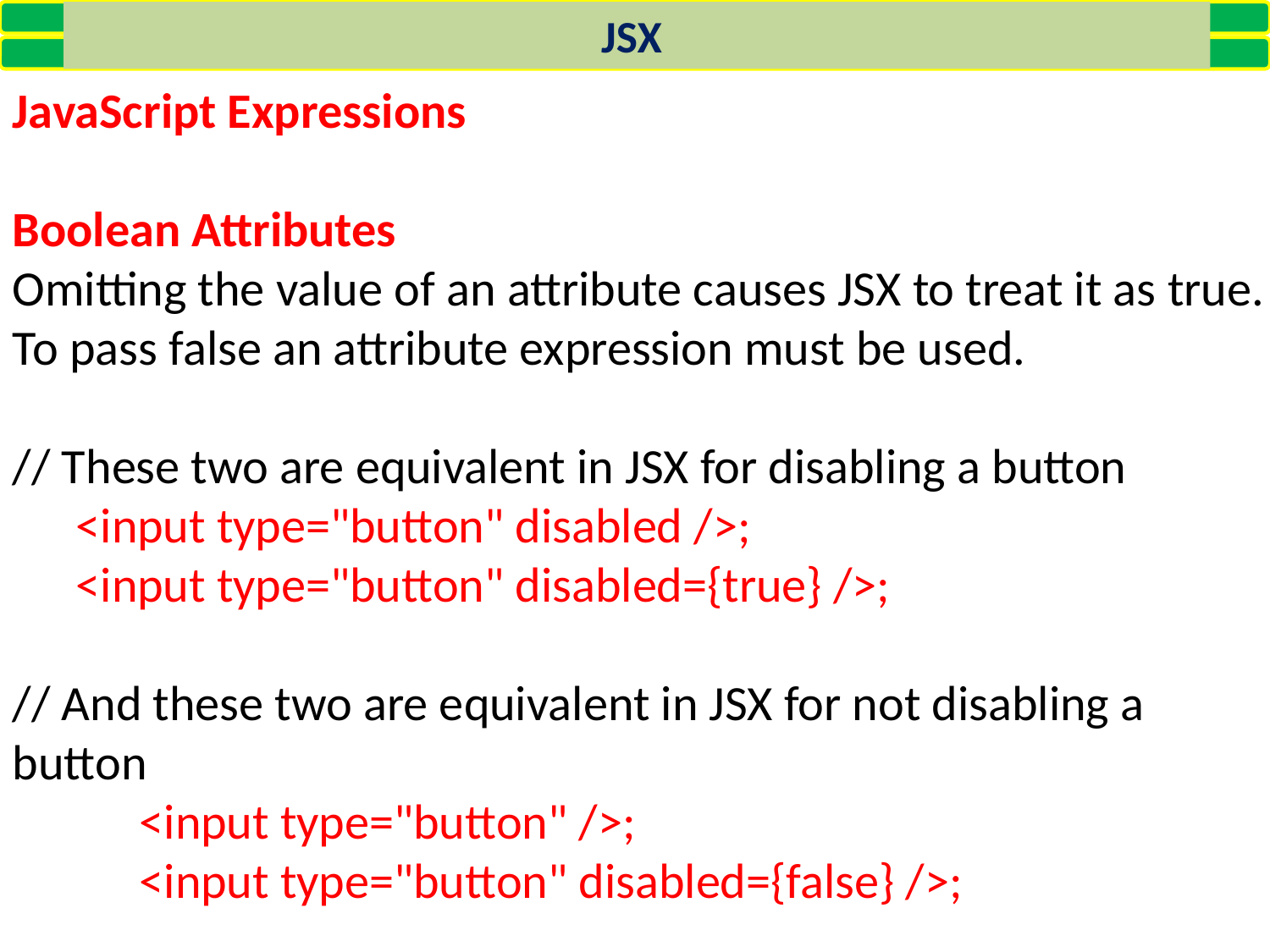

JSX

JavaScript Expressions

Boolean Attributes
Omitting the value of an attribute causes JSX to treat it as true. To pass false an attribute expression must be used.

// These two are equivalent in JSX for disabling a button
<input type="button" disabled />;
<input type="button" disabled={true} />;

// And these two are equivalent in JSX for not disabling a button
	<input type="button" />;
	<input type="button" disabled={false} />;